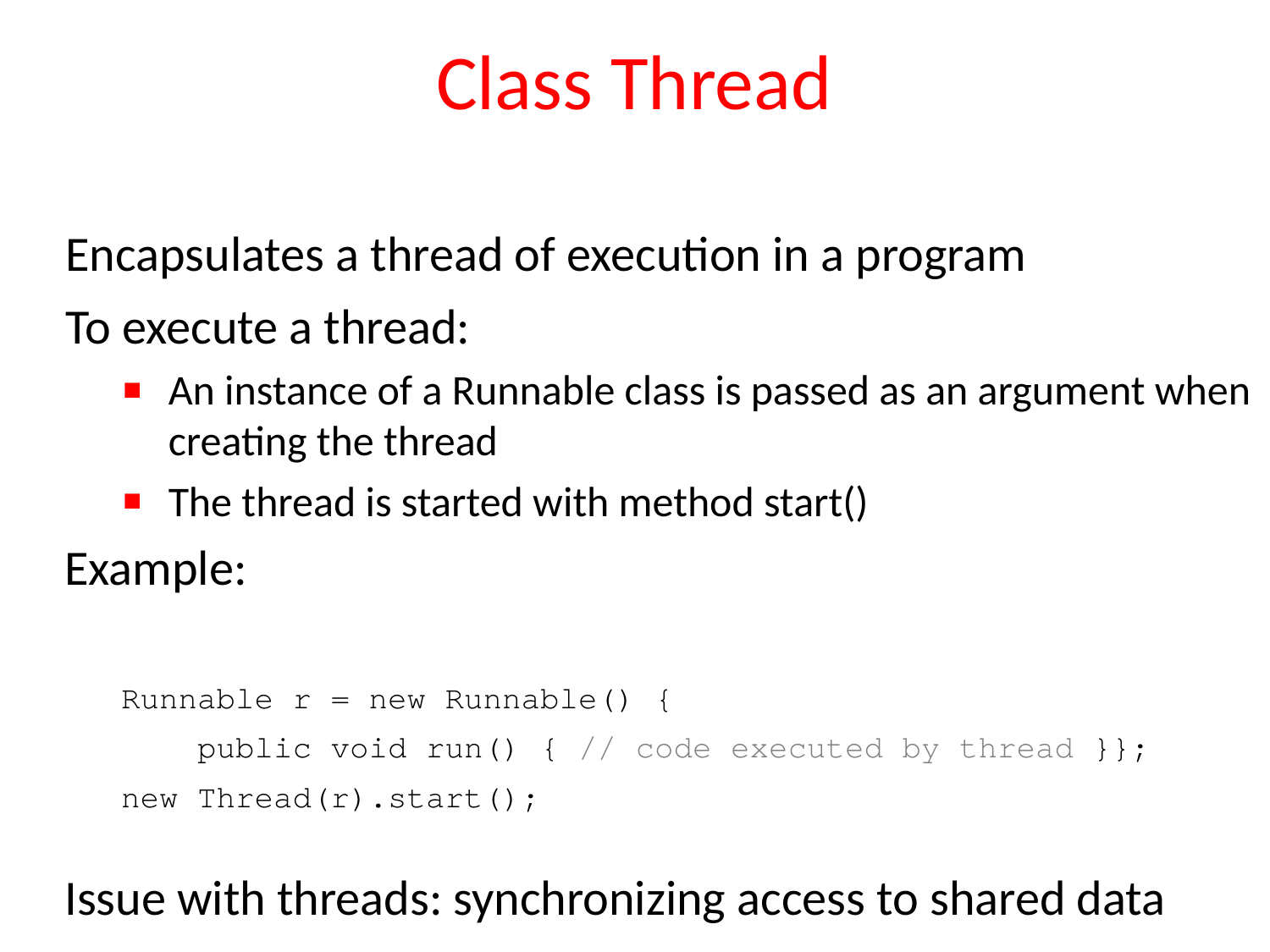

# Class Thread
Encapsulates a thread of execution in a program
To execute a thread:
An instance of a Runnable class is passed as an argument when creating the thread
The thread is started with method start()
Example:

Runnable r = new Runnable() {
    public void run() { // code executed by thread }};
new Thread(r).start();

Issue with threads: synchronizing access to shared data